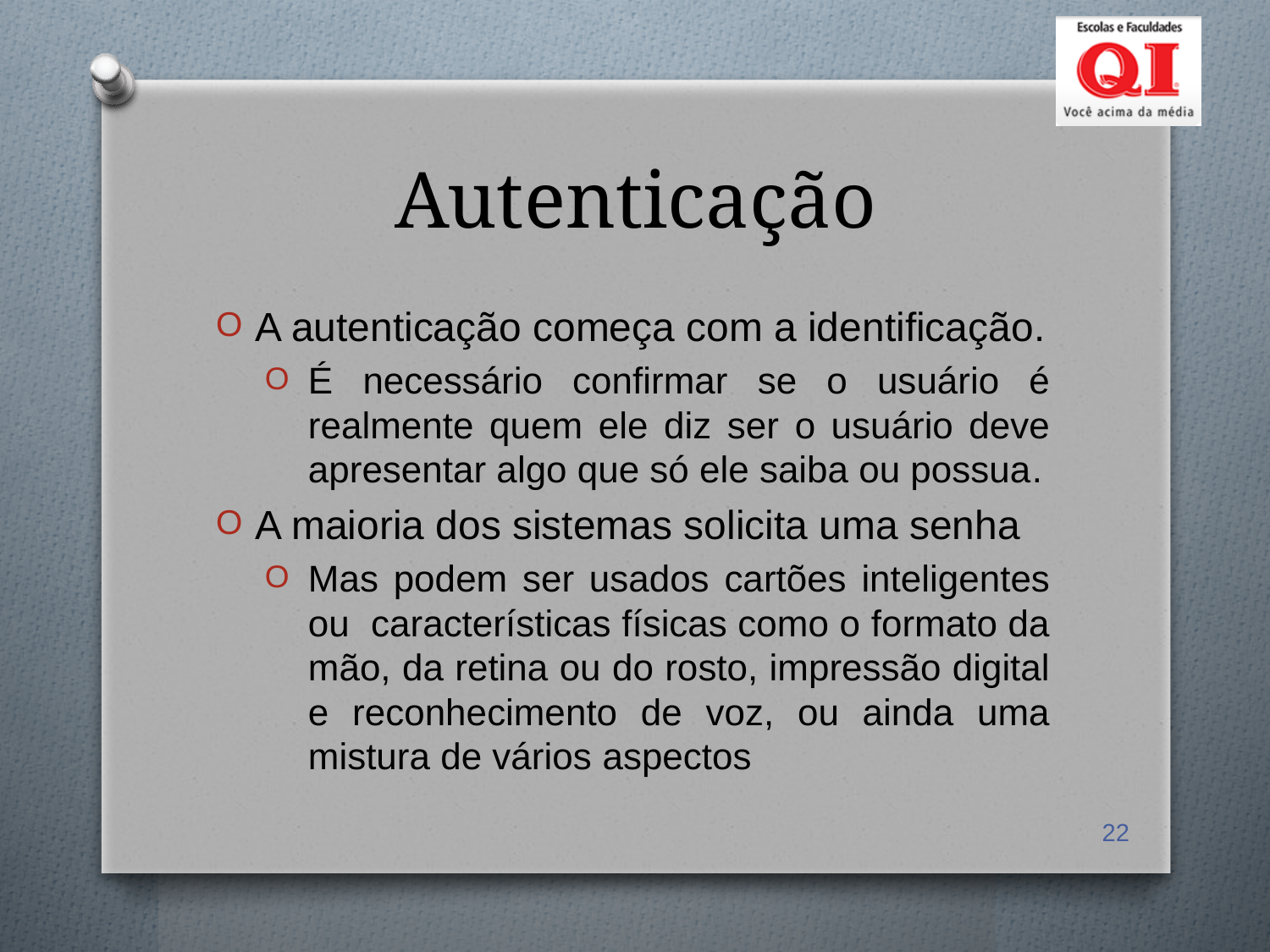

# Autenticação
A autenticação começa com a identificação.
É necessário confirmar se o usuário é realmente quem ele diz ser o usuário deve apresentar algo que só ele saiba ou possua.
A maioria dos sistemas solicita uma senha
Mas podem ser usados cartões inteligentes ou  características físicas como o formato da mão, da retina ou do rosto, impressão digital e reconhecimento de voz, ou ainda uma mistura de vários aspectos
22